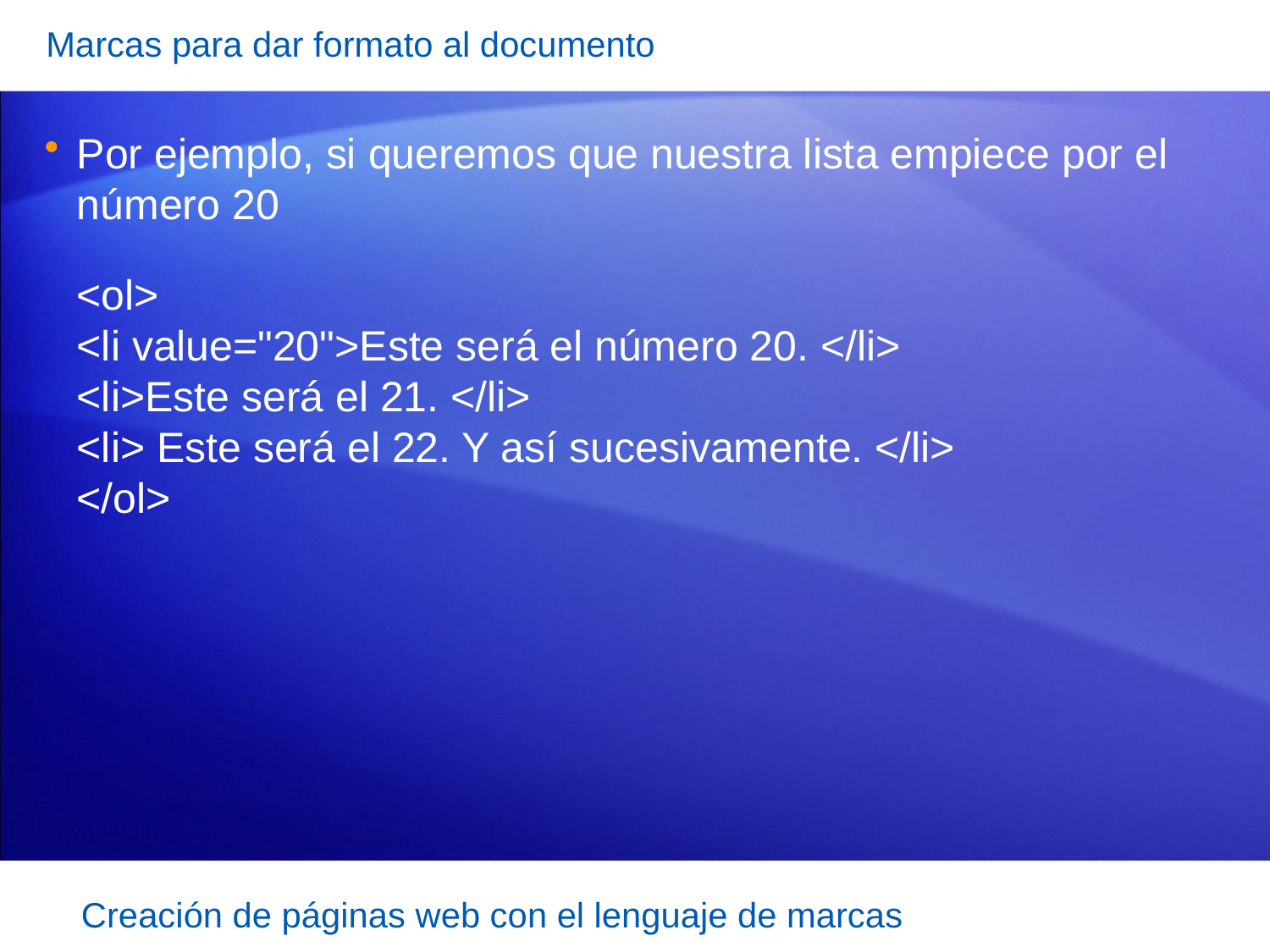

Marcas para dar formato al documento

Por ejemplo, si queremos que nuestra lista empiece por el número 20
	<ol>
<li value="20">Este será el número 20. </li>
<li>Este será el 21. </li>
<li> Este será el 22. Y así sucesivamente. </li>
</ol>

Creación de páginas web con el lenguaje de marcas